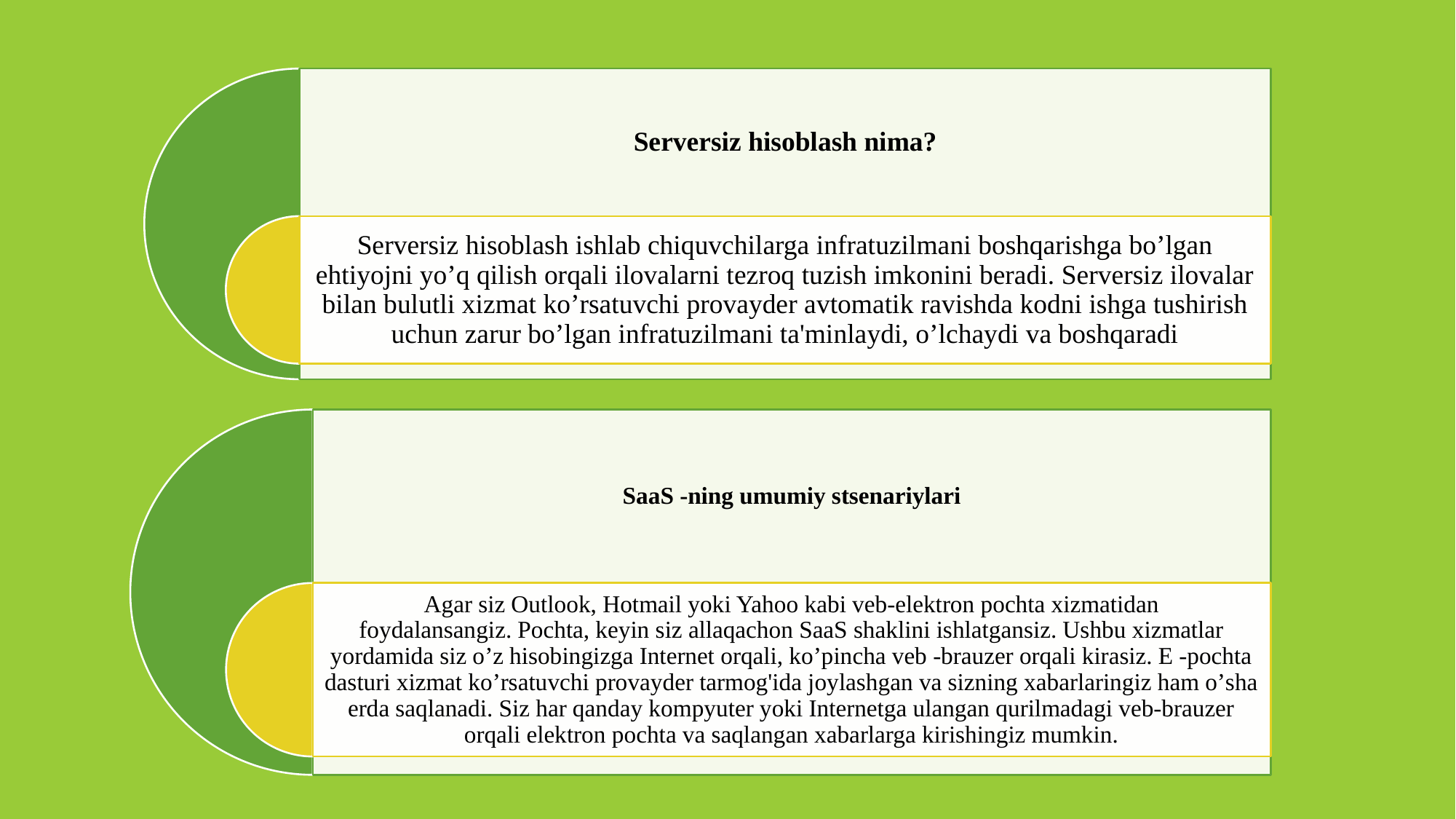

Serversiz hisoblash nima?
Serversiz hisoblash ishlab chiquvchilarga infratuzilmani boshqarishga bо’lgan ehtiyojni yо’q qilish orqali ilovalarni tezroq tuzish imkonini beradi. Serversiz ilovalar bilan bulutli хizmat kо’rsatuvchi provayder avtomatik ravishda kodni ishga tushirish uchun zarur bо’lgan infratuzilmani ta'minlaydi, о’lchaydi va boshqaradi
SaaS -ning umumiy stsenariylari
Agar siz Outlook, Hotmail yoki Yahoo kabi veb-elektron pochta хizmatidan foydalansangiz. Pochta, keyin siz allaqachon SaaS shaklini ishlatgansiz. Ushbu хizmatlar yordamida siz о’z hisobingizga Internet orqali, kо’pincha veb -brauzer orqali kirasiz. E -pochta dasturi хizmat kо’rsatuvchi provayder tarmog'ida joylashgan va sizning хabarlaringiz ham о’sha erda saqlanadi. Siz har qanday kоmpyuter yoki Internetga ulangan qurilmadagi veb-brauzer orqali elektron pochta va saqlangan хabarlarga kirishingiz mumkin.